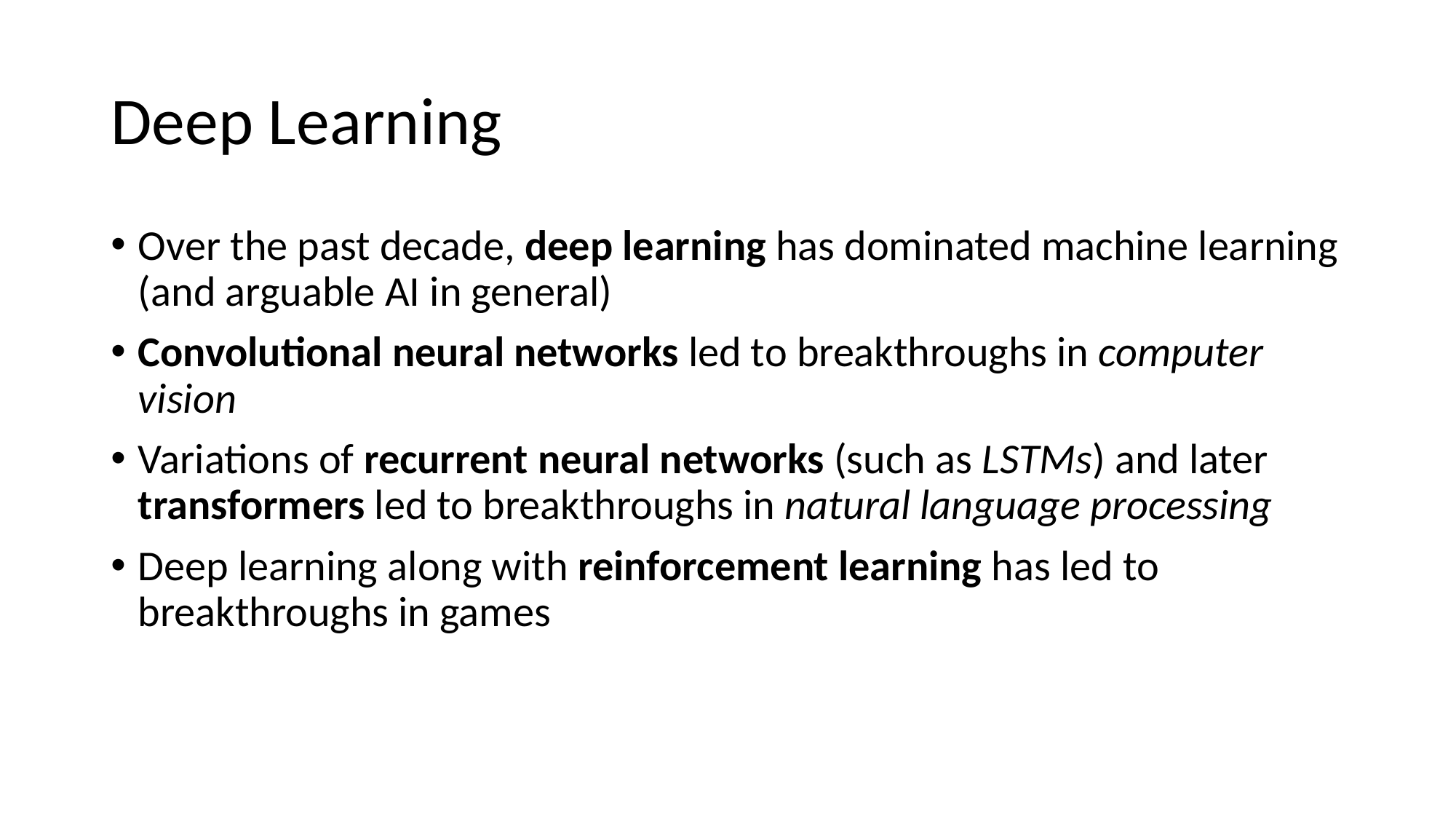

# Deep Learning
Over the past decade, deep learning has dominated machine learning (and arguable AI in general)
Convolutional neural networks led to breakthroughs in computer vision
Variations of recurrent neural networks (such as LSTMs) and later transformers led to breakthroughs in natural language processing
Deep learning along with reinforcement learning has led to breakthroughs in games